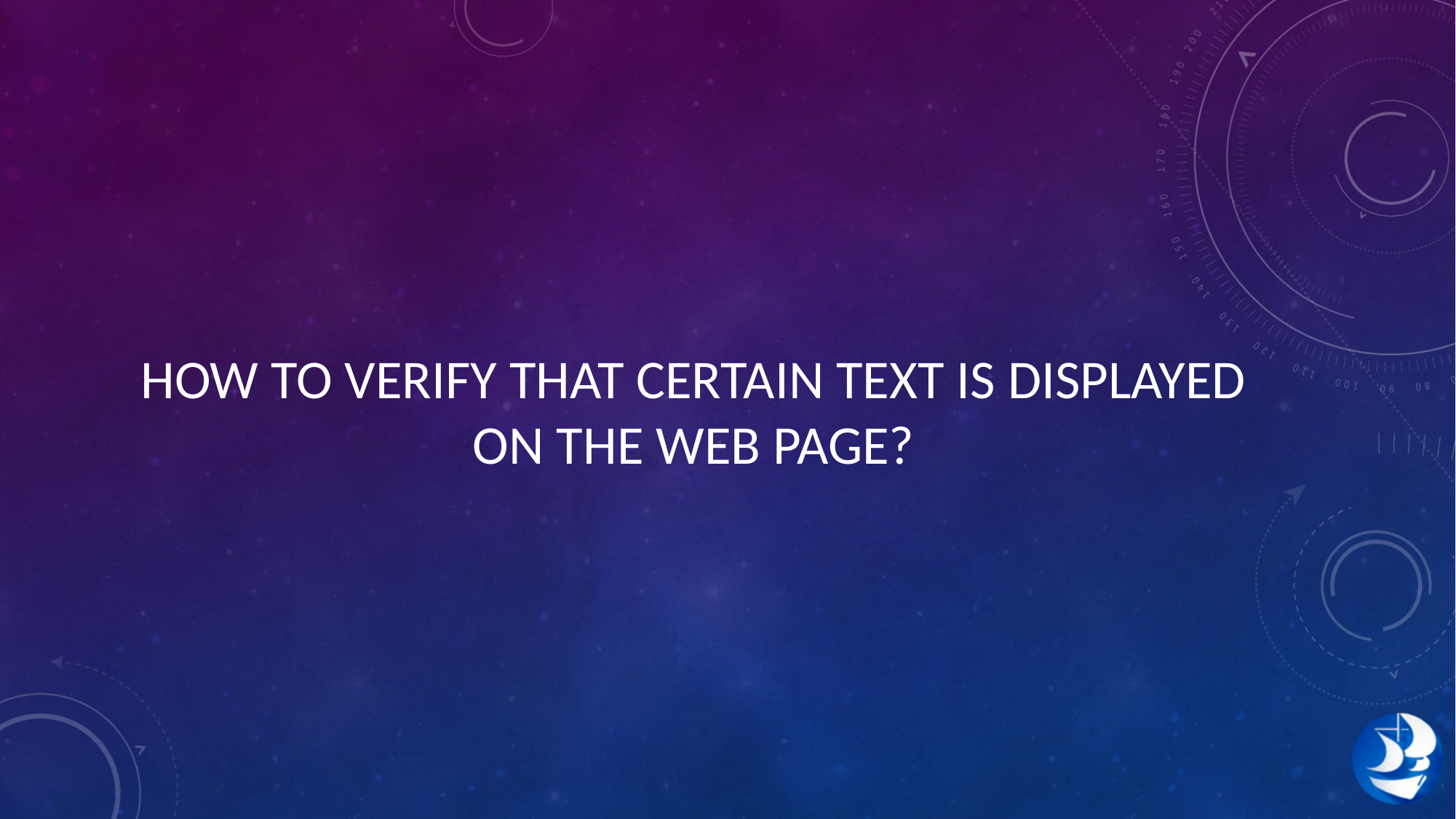

HOW TO VERIFY THAT CERTAIN TEXT IS DISPLAYED ON THE WEB PAGE?